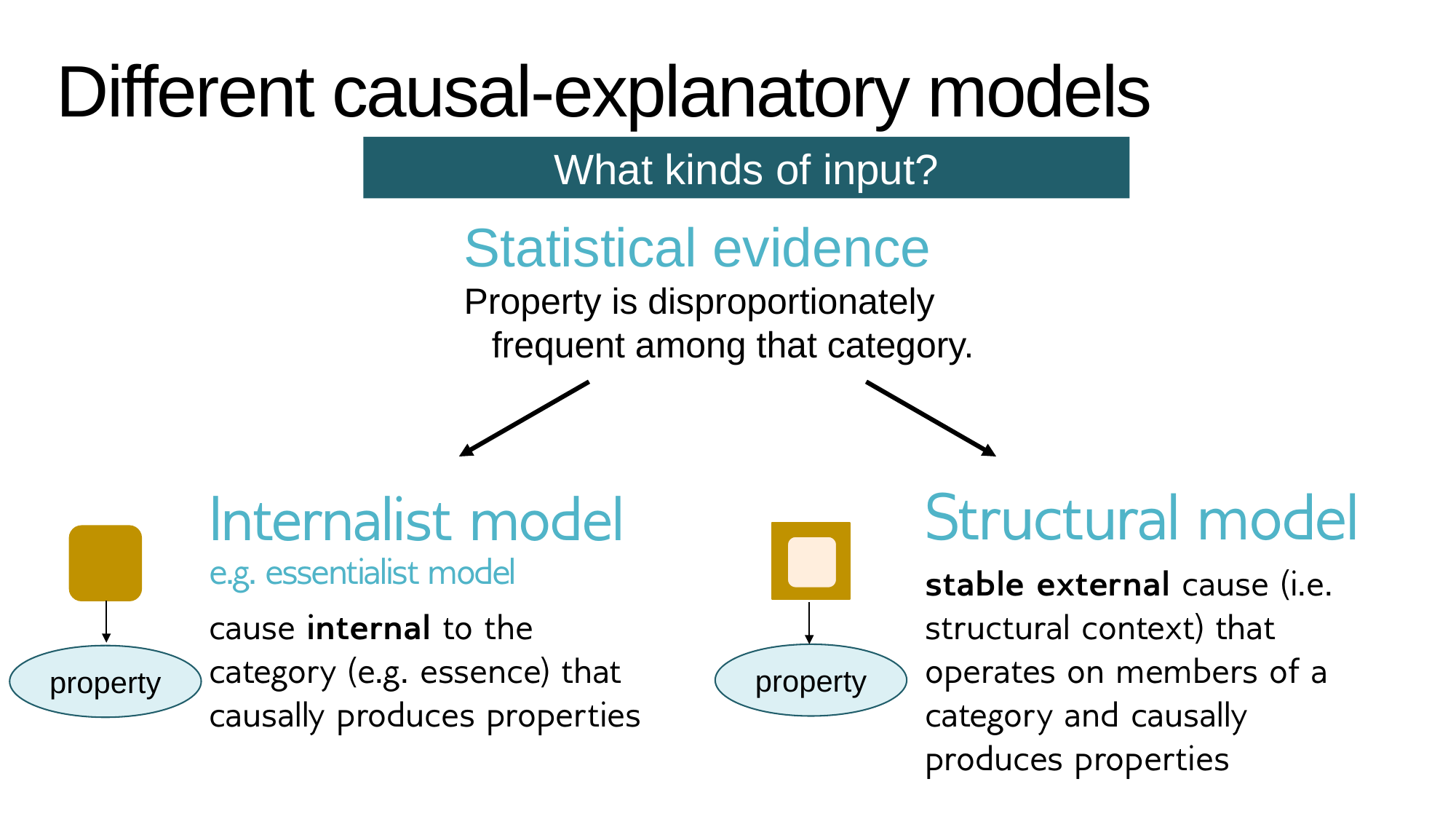

Different causal-explanatory models
What kinds of input?
Statistical evidence
Property is disproportionately frequent among that category.
Structural model
Internalist model
e.g. essentialist model

stable external cause (i.e. structural context) that operates on members of a category and causally produces properties
cause internal to the category (e.g. essence) that causally produces properties
property
property